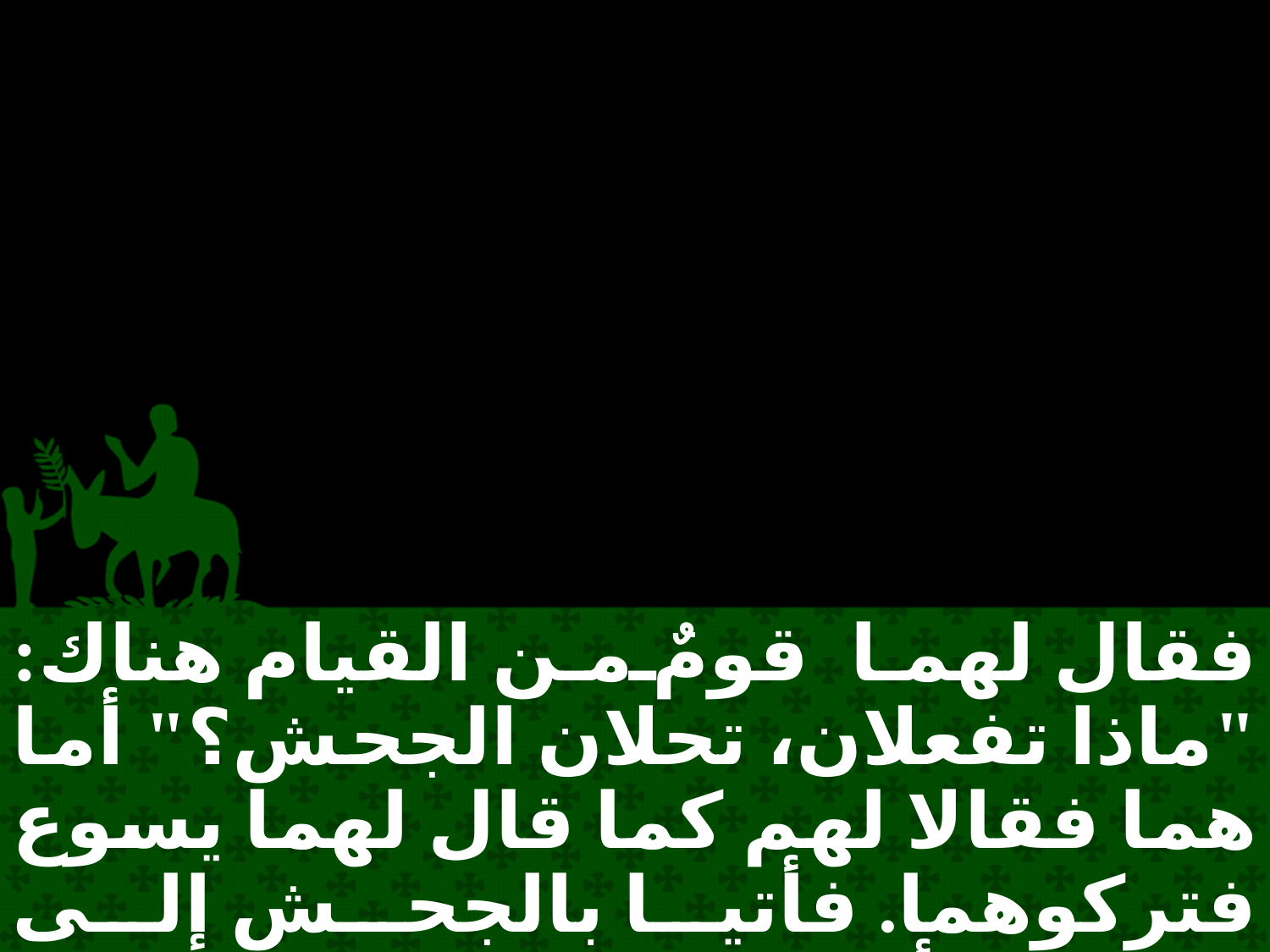

فقال لهما قومٌ من القيام هناك: "ماذا تفعلان، تحلان الجحش؟" أما هما فقالا لهم كما قال لهما يسوع فتركوهما. فأتيا بالجحش إلى يسوع، وألقيا عليه ثيابهما فركب عليه. وكثيرون فرشوا ثيابهم